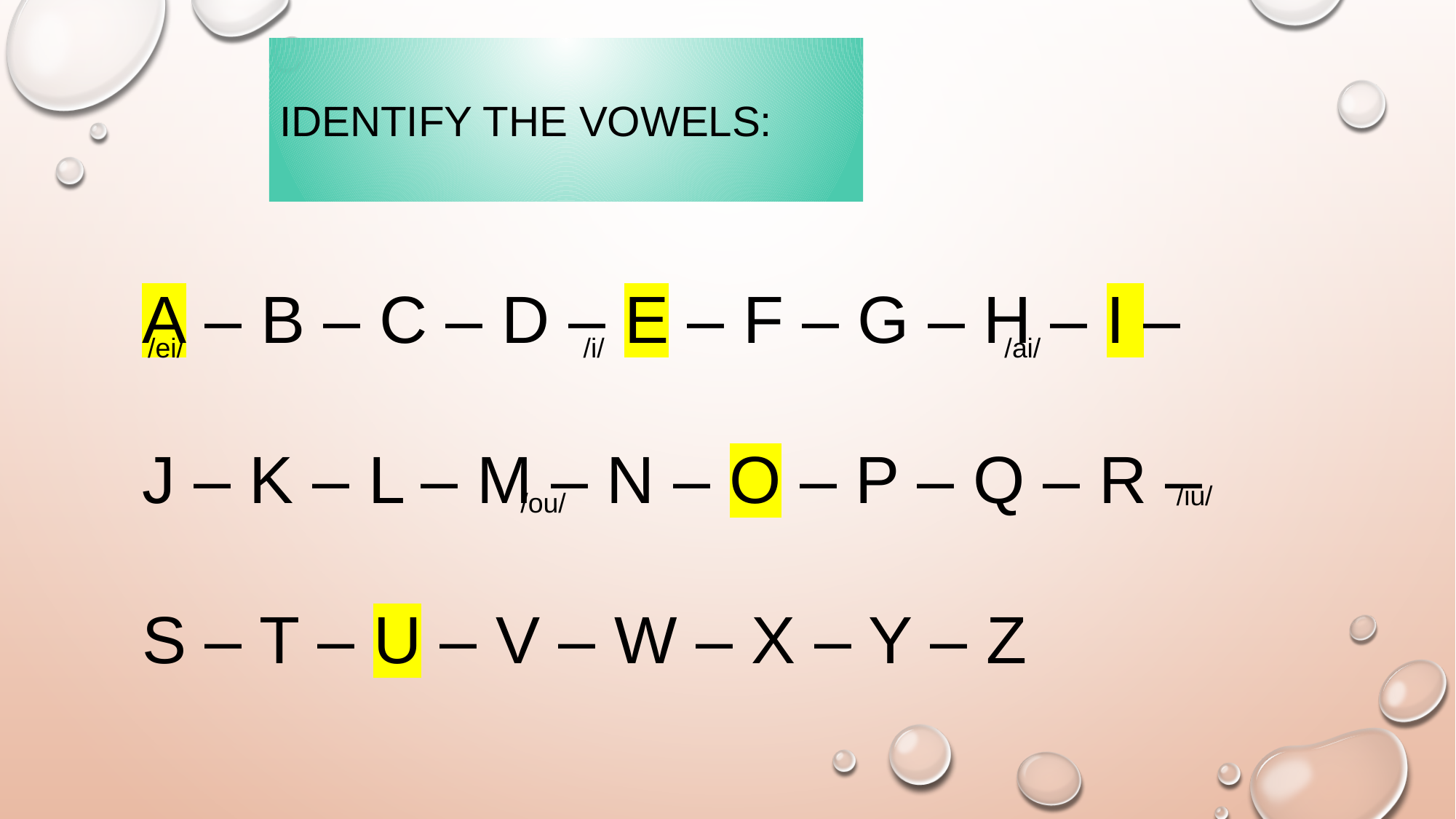

IDENTIFY THE VOWELS:

A – B – C – D – E – F – G – H – I – J – K – L – M – N – O – P – Q – R – S – T – U – V – W – X – Y – Z
/ei/
/i/
/ai/
/iu/
/ou/